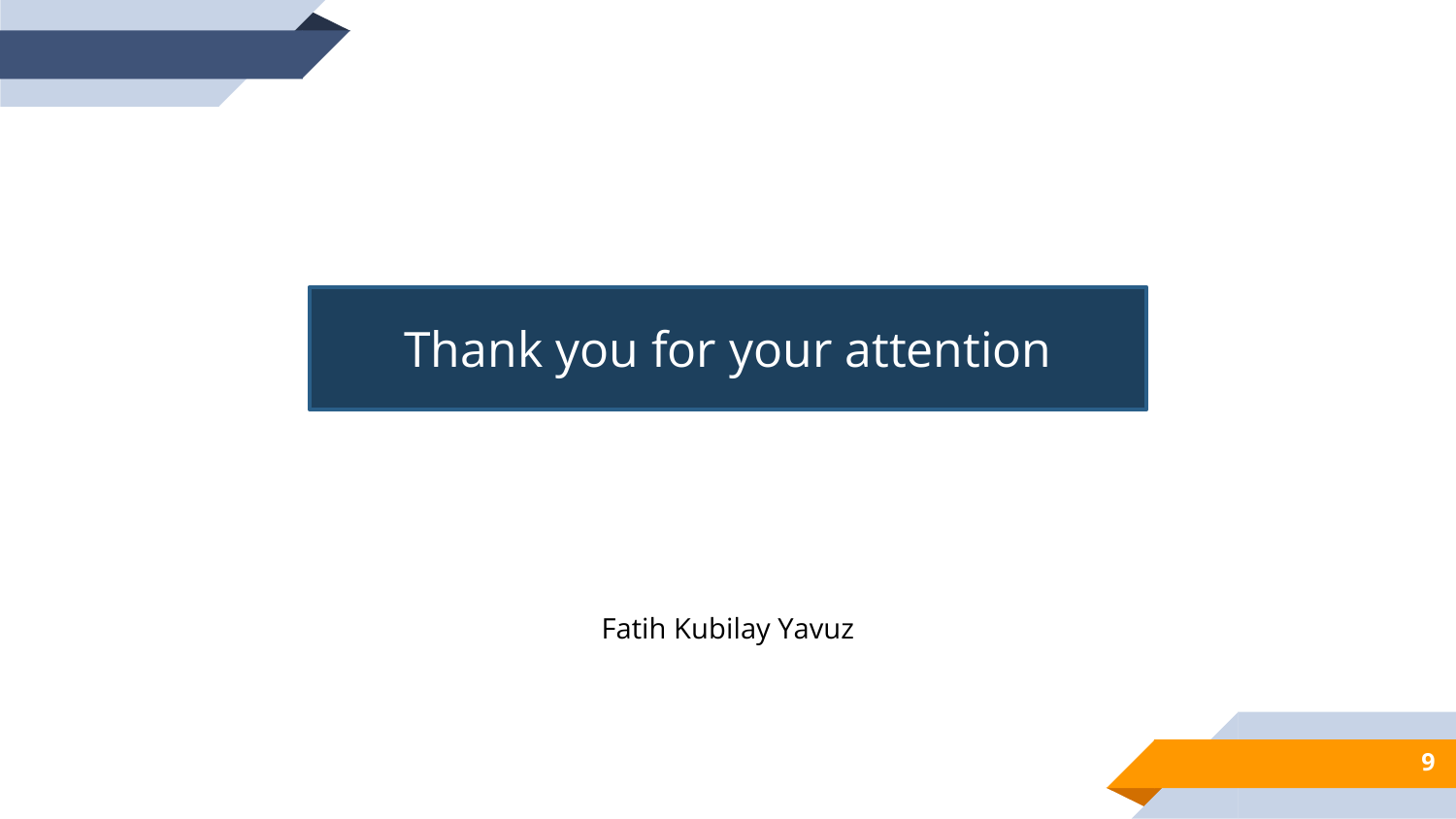

Thank you for your attention
Fatih Kubilay Yavuz
9